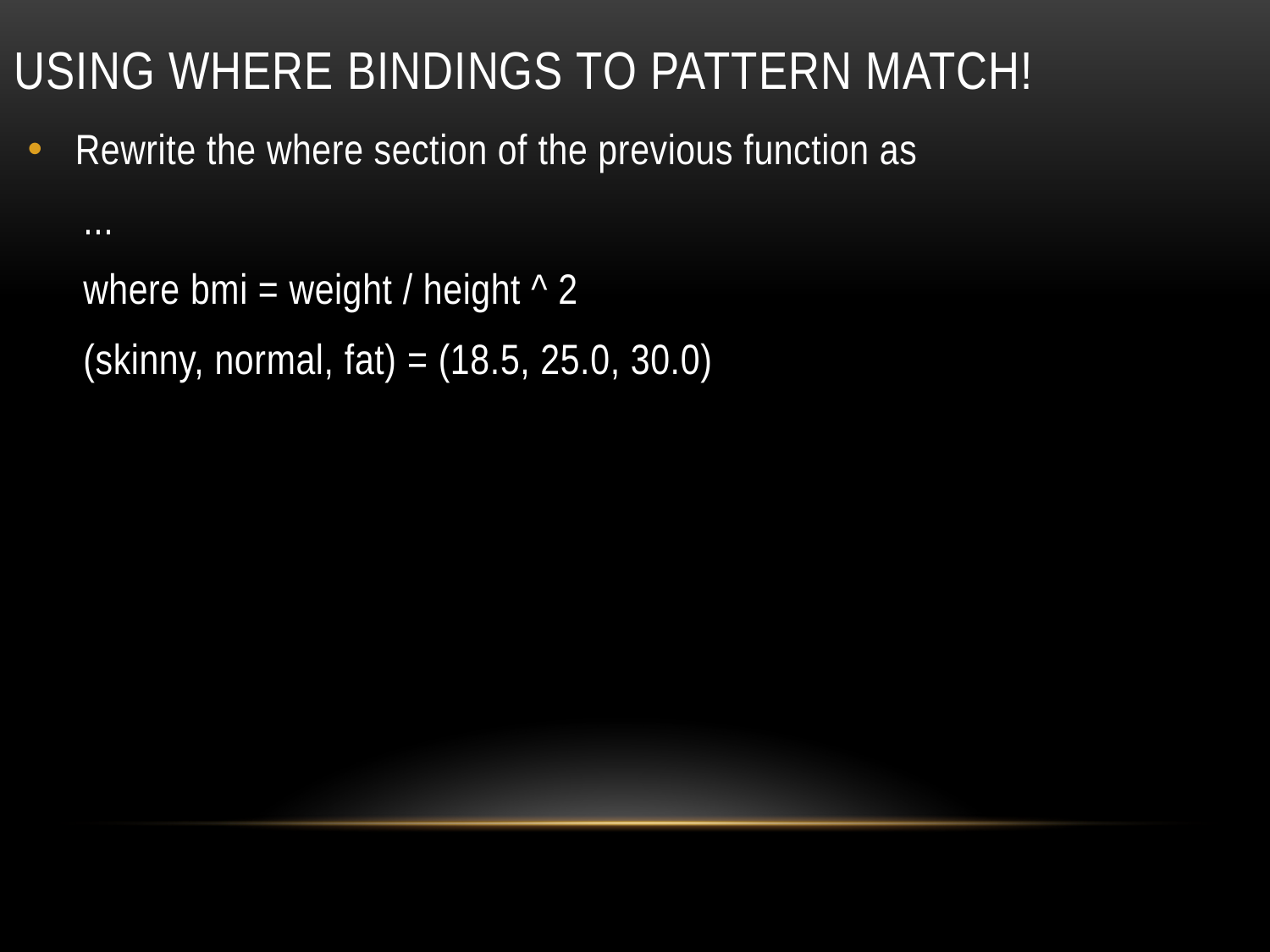

# using where bindings to pattern match!
Rewrite the where section of the previous function as
...
where bmi = weight / height ^ 2
(skinny, normal, fat) = (18.5, 25.0, 30.0)